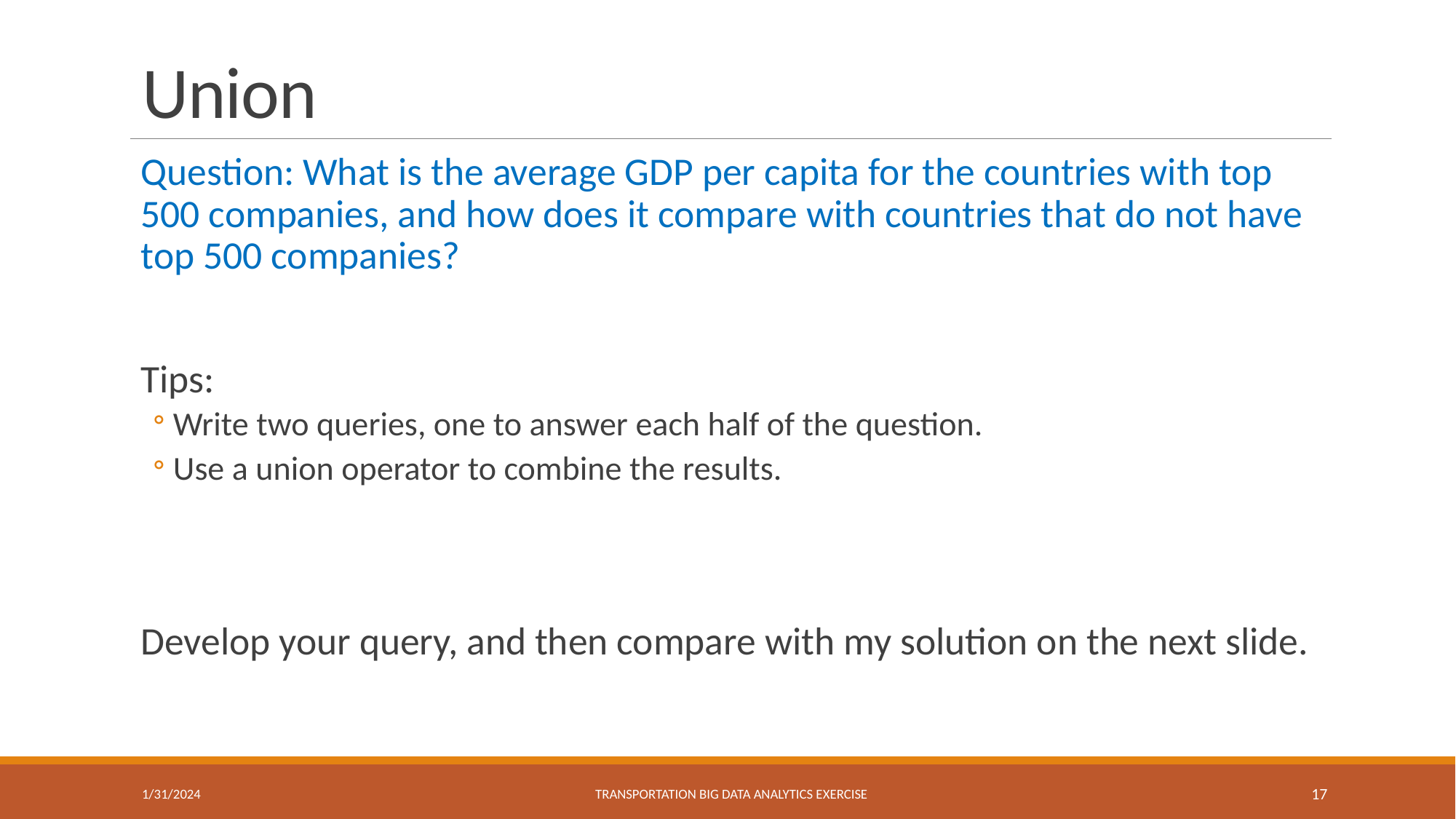

# Union
Question: What is the average GDP per capita for the countries with top 500 companies, and how does it compare with countries that do not have top 500 companies?

Tips:
Write two queries, one to answer each half of the question.
Use a union operator to combine the results.

Develop your query, and then compare with my solution on the next slide.

1/31/2024
Transportation Big Data Analytics eXERCISE
17